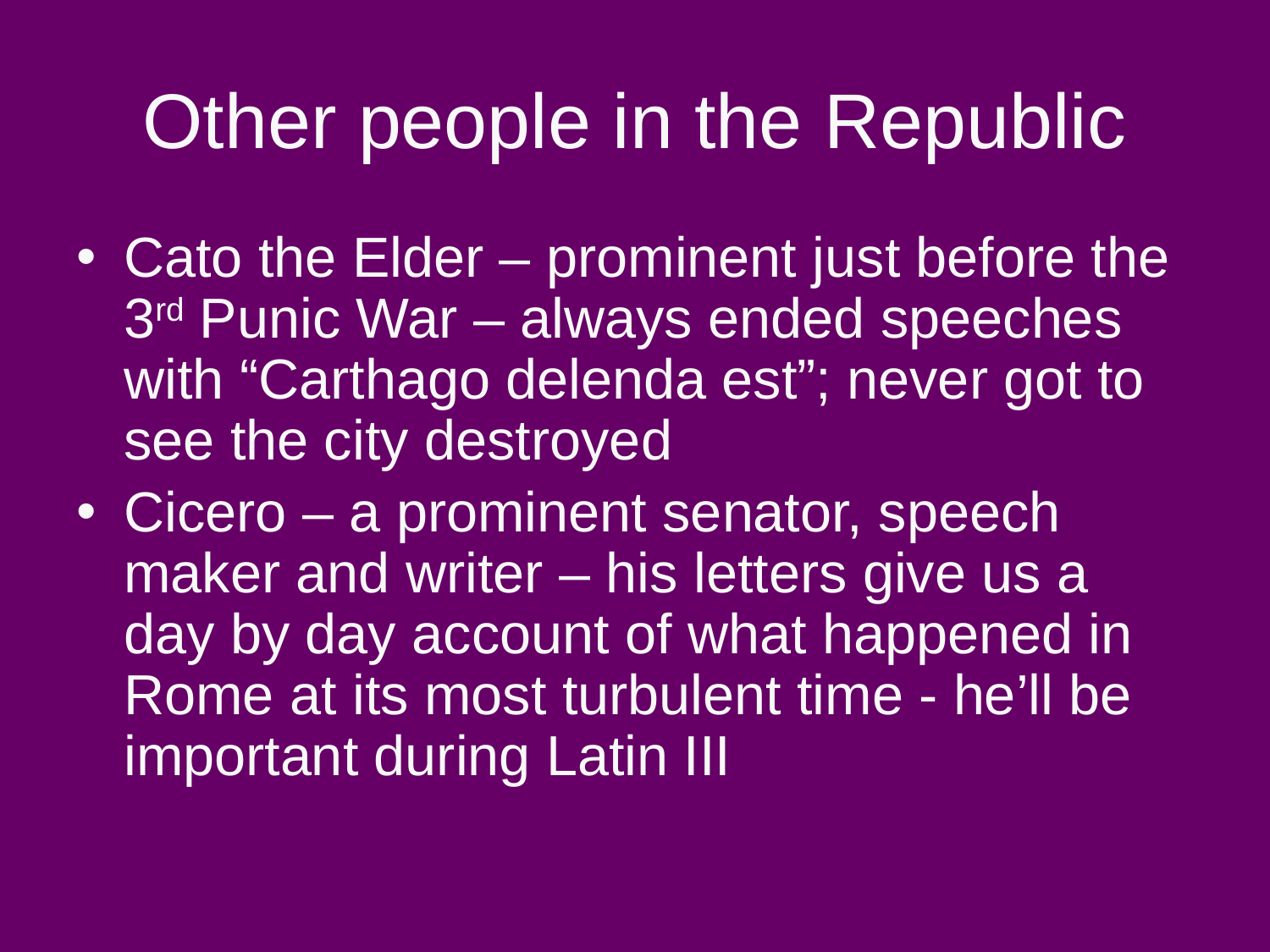

# Other people in the Republic
Cato the Elder – prominent just before the 3rd Punic War – always ended speeches with “Carthago delenda est”; never got to see the city destroyed
Cicero – a prominent senator, speech maker and writer – his letters give us a day by day account of what happened in Rome at its most turbulent time - he’ll be important during Latin III